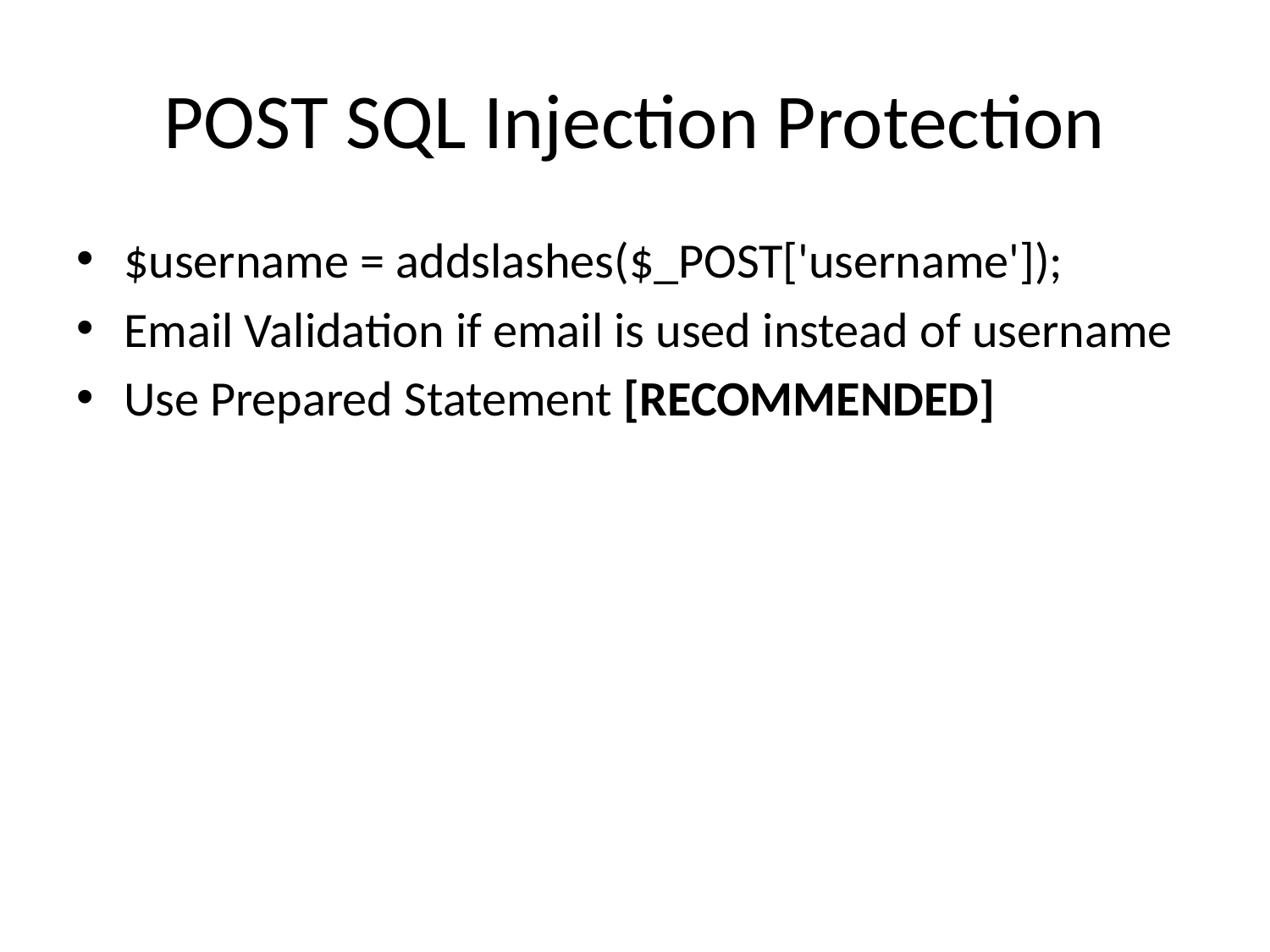

# POST SQL Injection Protection
$username = addslashes($_POST['username']);
Email Validation if email is used instead of username
Use Prepared Statement [RECOMMENDED]